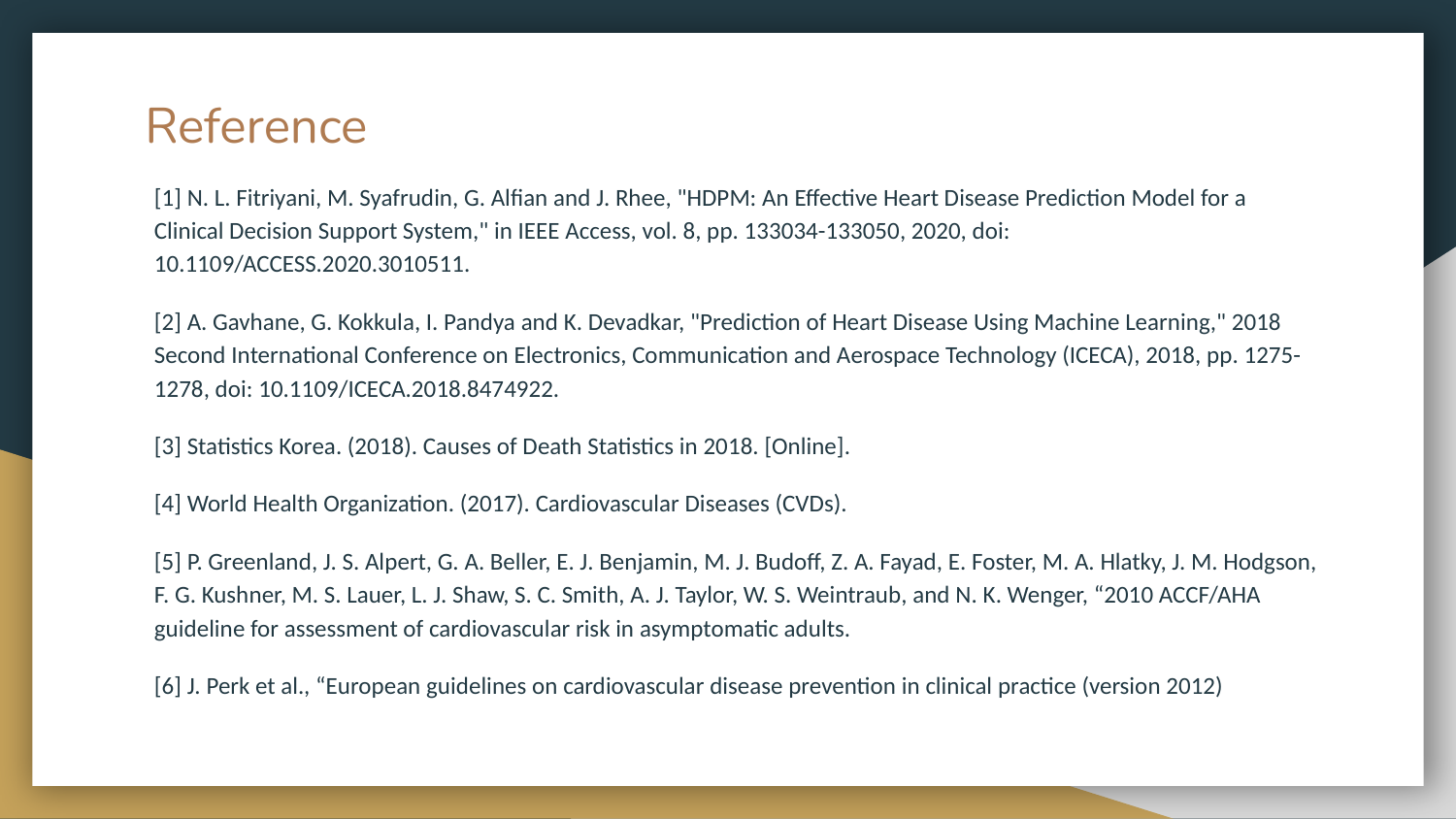

# Reference
[1] N. L. Fitriyani, M. Syafrudin, G. Alfian and J. Rhee, "HDPM: An Effective Heart Disease Prediction Model for a Clinical Decision Support System," in IEEE Access, vol. 8, pp. 133034-133050, 2020, doi: 10.1109/ACCESS.2020.3010511.
[2] A. Gavhane, G. Kokkula, I. Pandya and K. Devadkar, "Prediction of Heart Disease Using Machine Learning," 2018 Second International Conference on Electronics, Communication and Aerospace Technology (ICECA), 2018, pp. 1275-1278, doi: 10.1109/ICECA.2018.8474922.
[3] Statistics Korea. (2018). Causes of Death Statistics in 2018. [Online].
[4] World Health Organization. (2017). Cardiovascular Diseases (CVDs).
[5] P. Greenland, J. S. Alpert, G. A. Beller, E. J. Benjamin, M. J. Budoff, Z. A. Fayad, E. Foster, M. A. Hlatky, J. M. Hodgson, F. G. Kushner, M. S. Lauer, L. J. Shaw, S. C. Smith, A. J. Taylor, W. S. Weintraub, and N. K. Wenger, “2010 ACCF/AHA guideline for assessment of cardiovascular risk in asymptomatic adults.
[6] J. Perk et al., “European guidelines on cardiovascular disease prevention in clinical practice (version 2012)